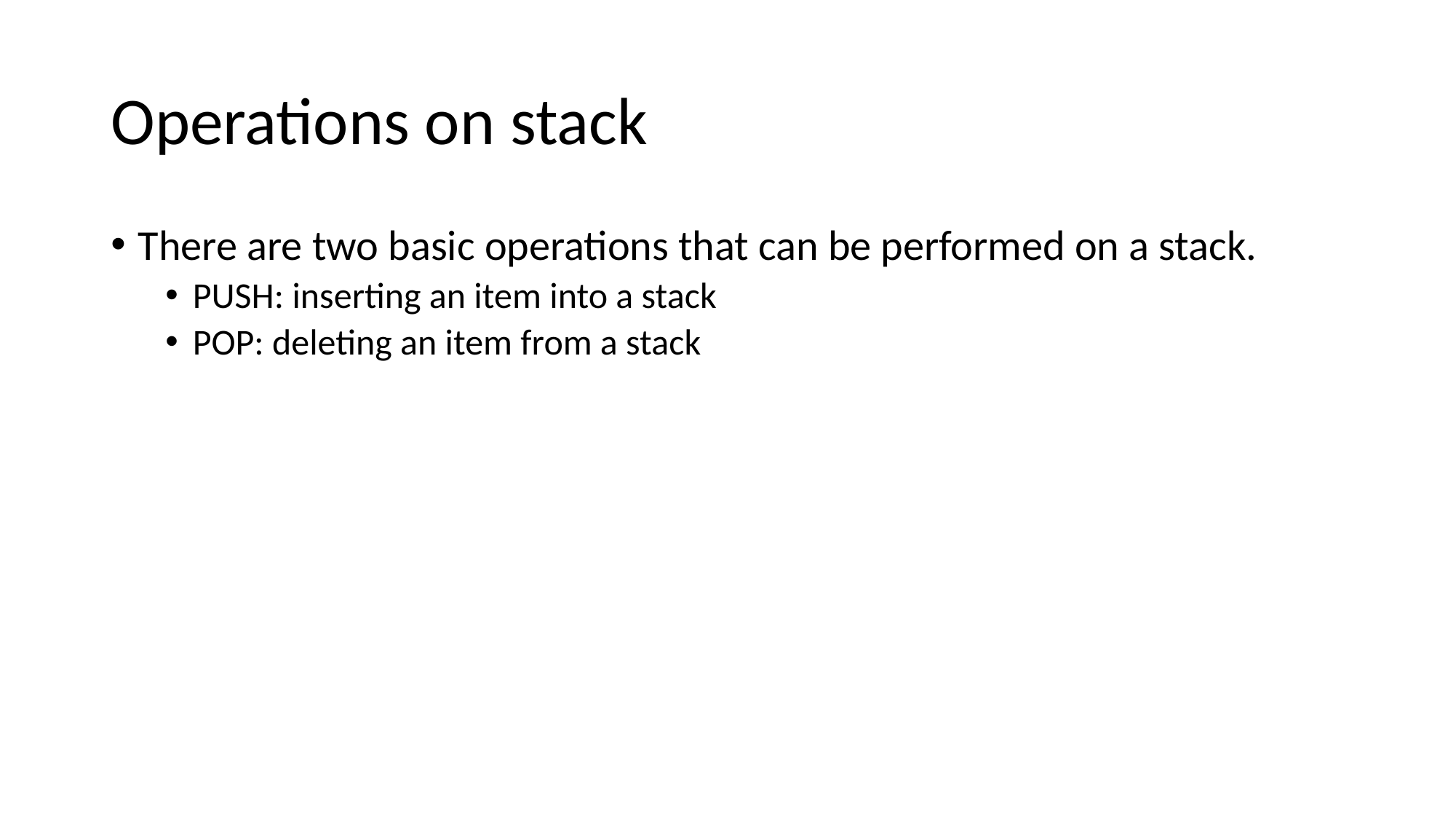

# Operations on stack
There are two basic operations that can be performed on a stack.
PUSH: inserting an item into a stack
POP: deleting an item from a stack